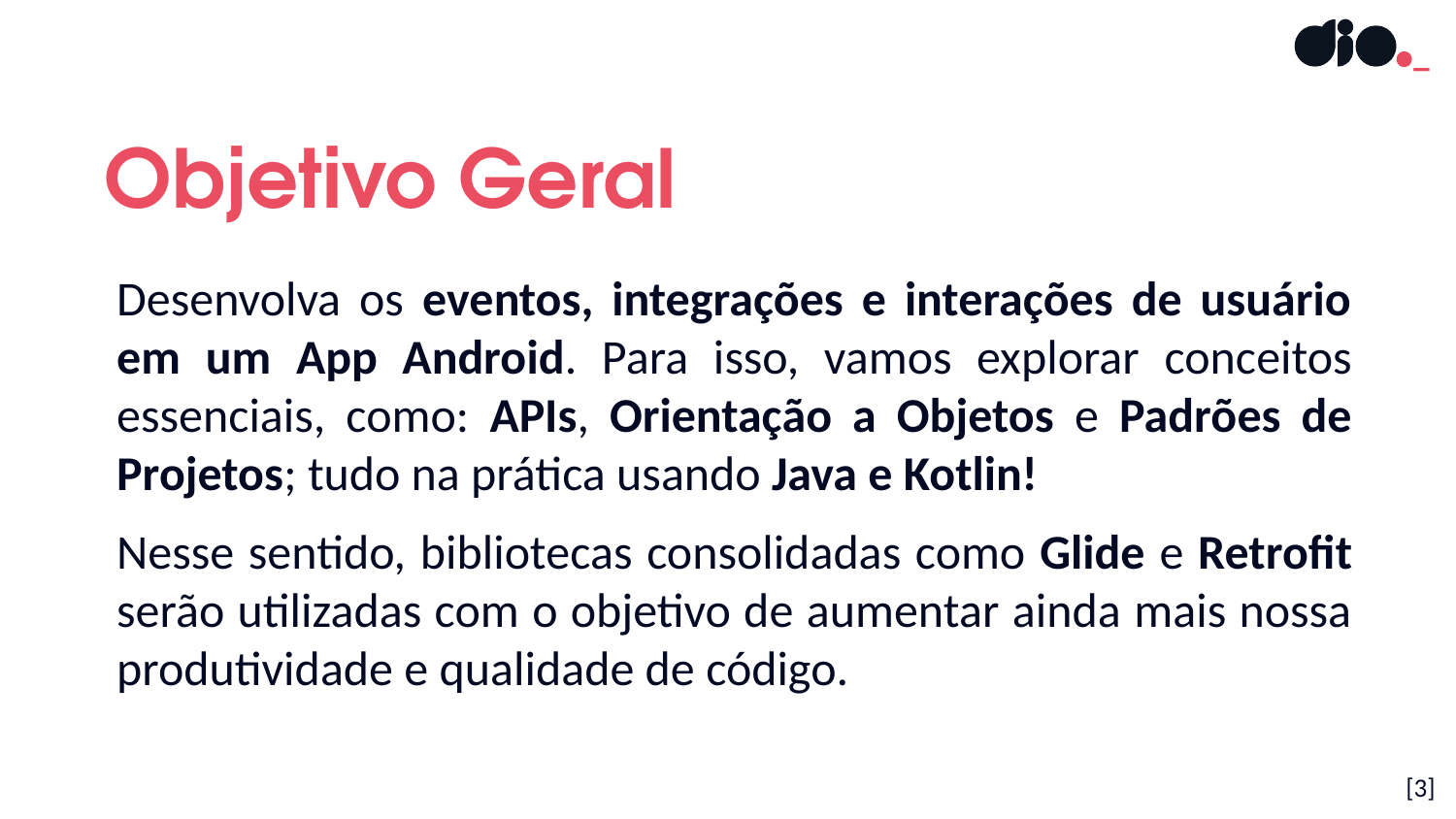

Objetivo Geral
Desenvolva os eventos, integrações e interações de usuário em um App Android. Para isso, vamos explorar conceitos essenciais, como: APIs, Orientação a Objetos e Padrões de Projetos; tudo na prática usando Java e Kotlin!
Nesse sentido, bibliotecas consolidadas como Glide e Retrofit serão utilizadas com o objetivo de aumentar ainda mais nossa produtividade e qualidade de código.
[3]